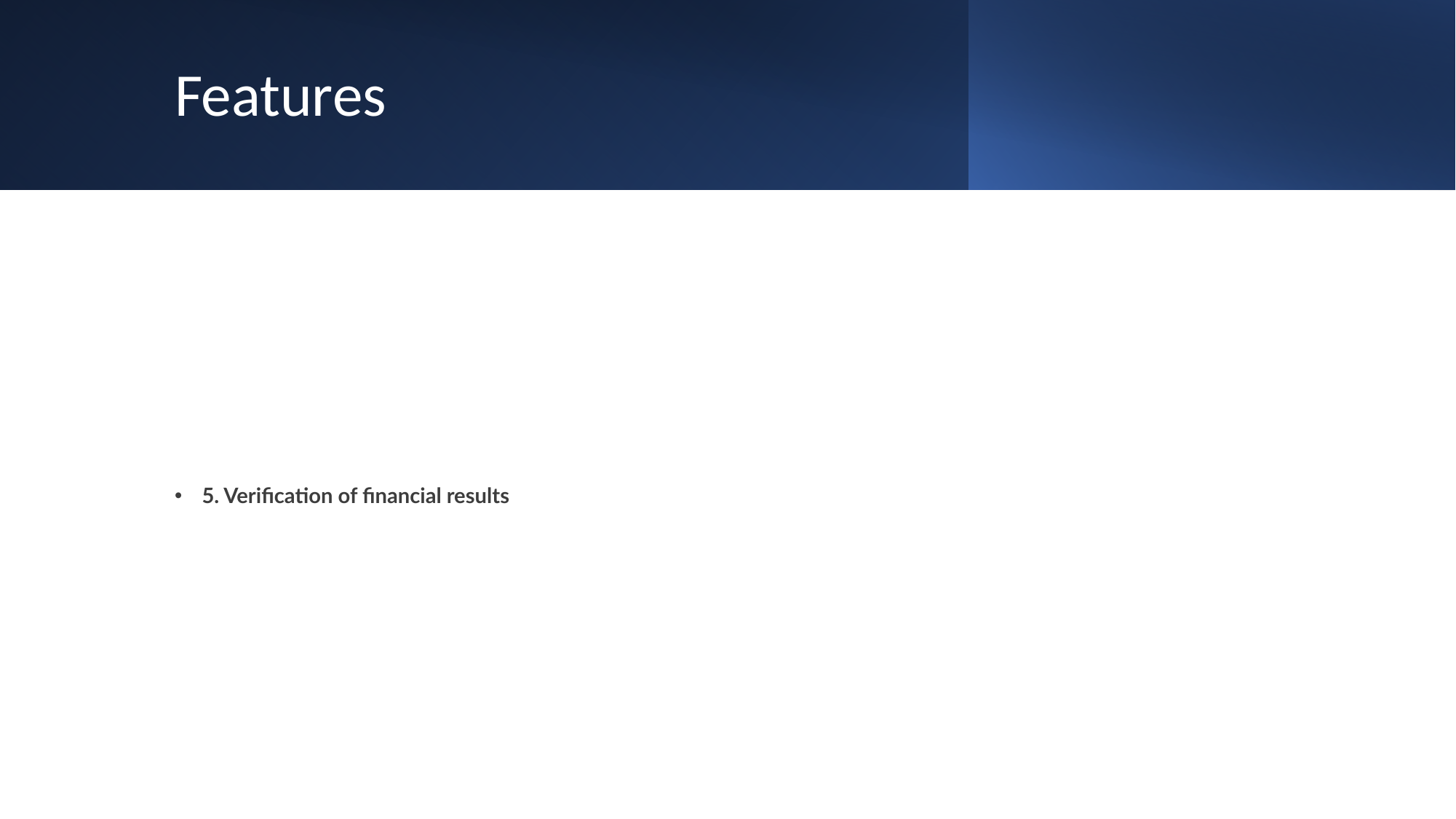

# Features
5. Verification of financial results